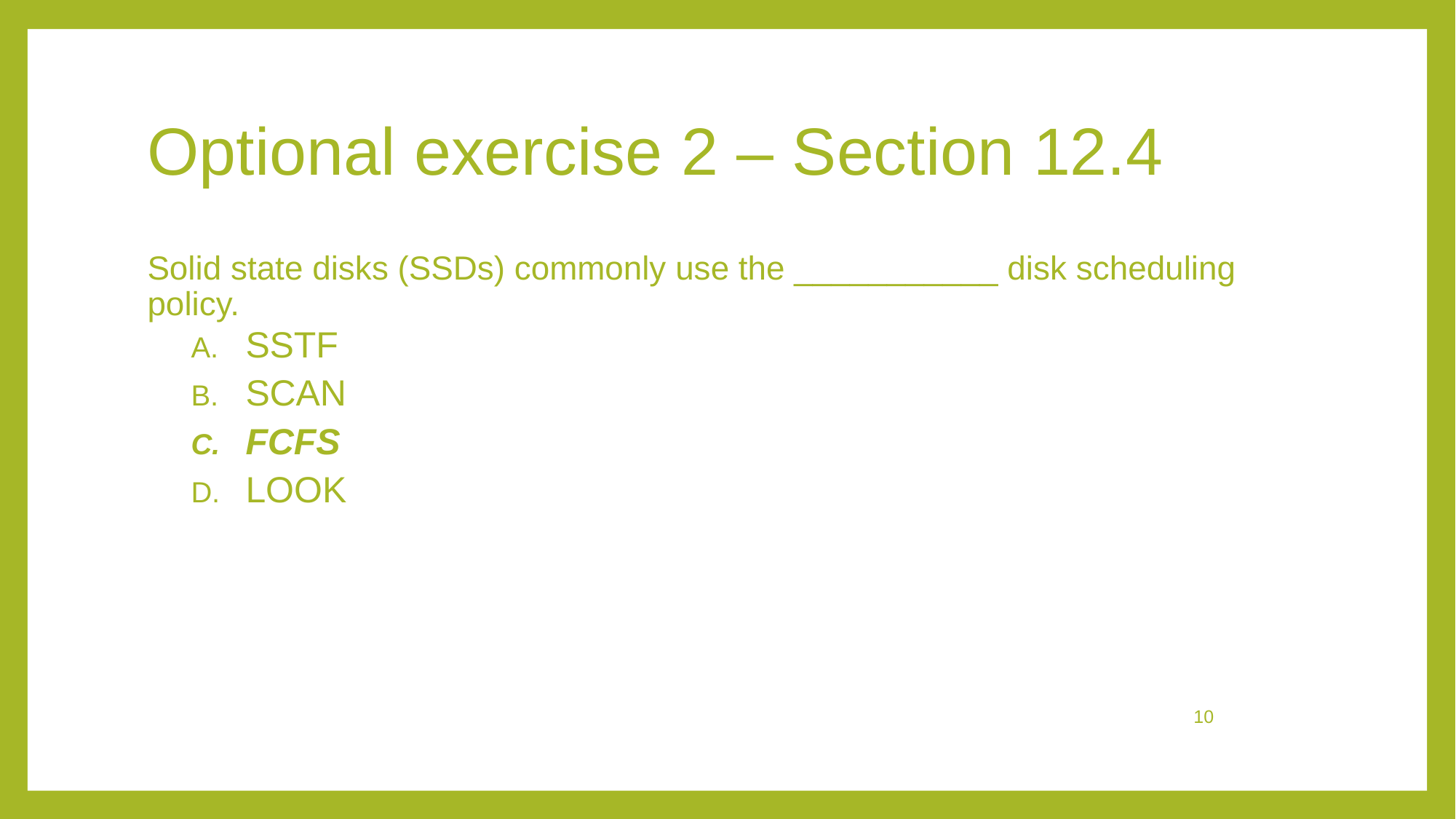

# Optional exercise 2 – Section 12.4
Solid state disks (SSDs) commonly use the ___________ disk scheduling policy.
SSTF
SCAN
FCFS
LOOK

10